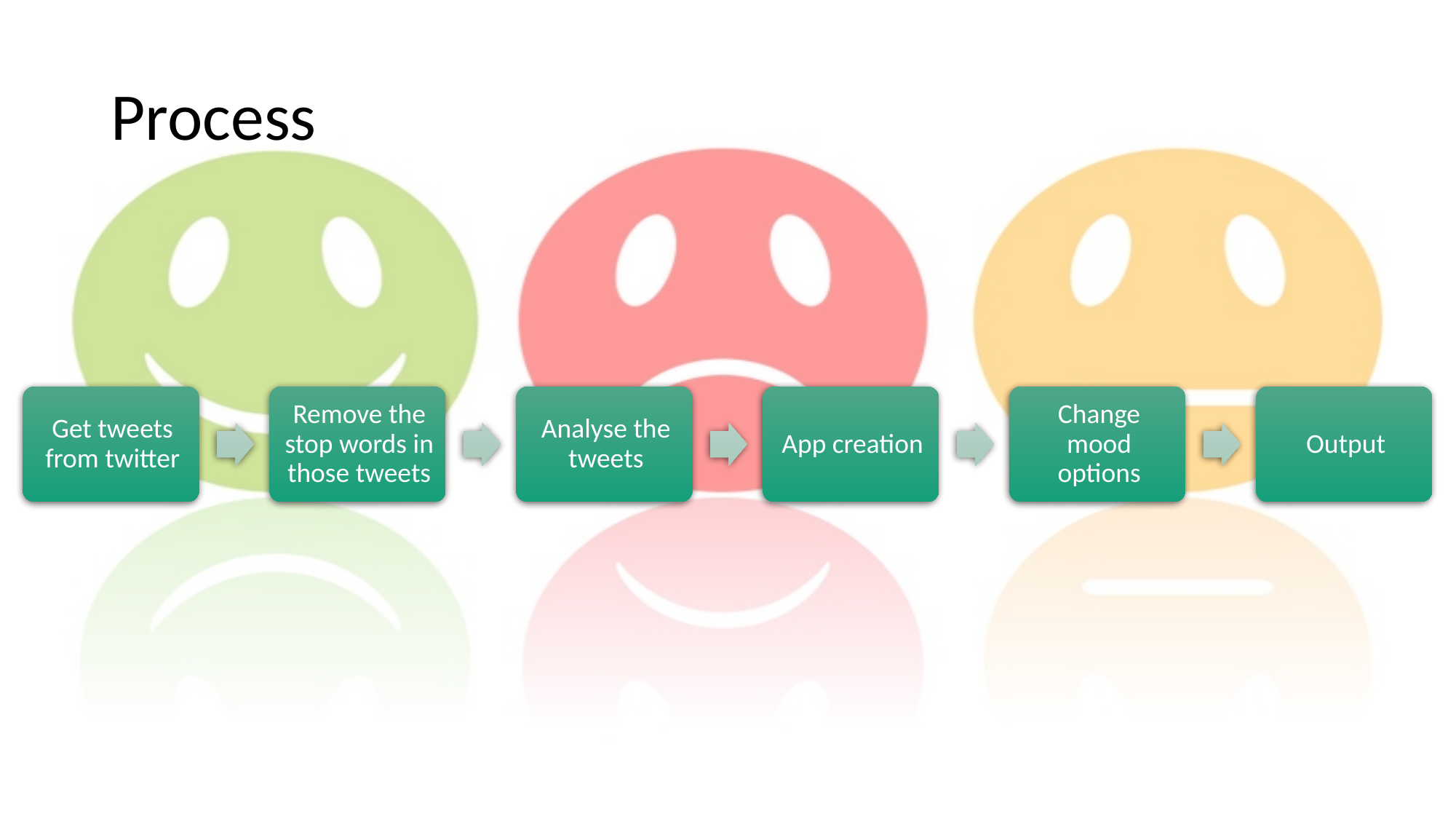

# Process
Get tweets from twitter

Remove the stop words in those tweets

Analyse the tweets

App creation

Change mood options

Output